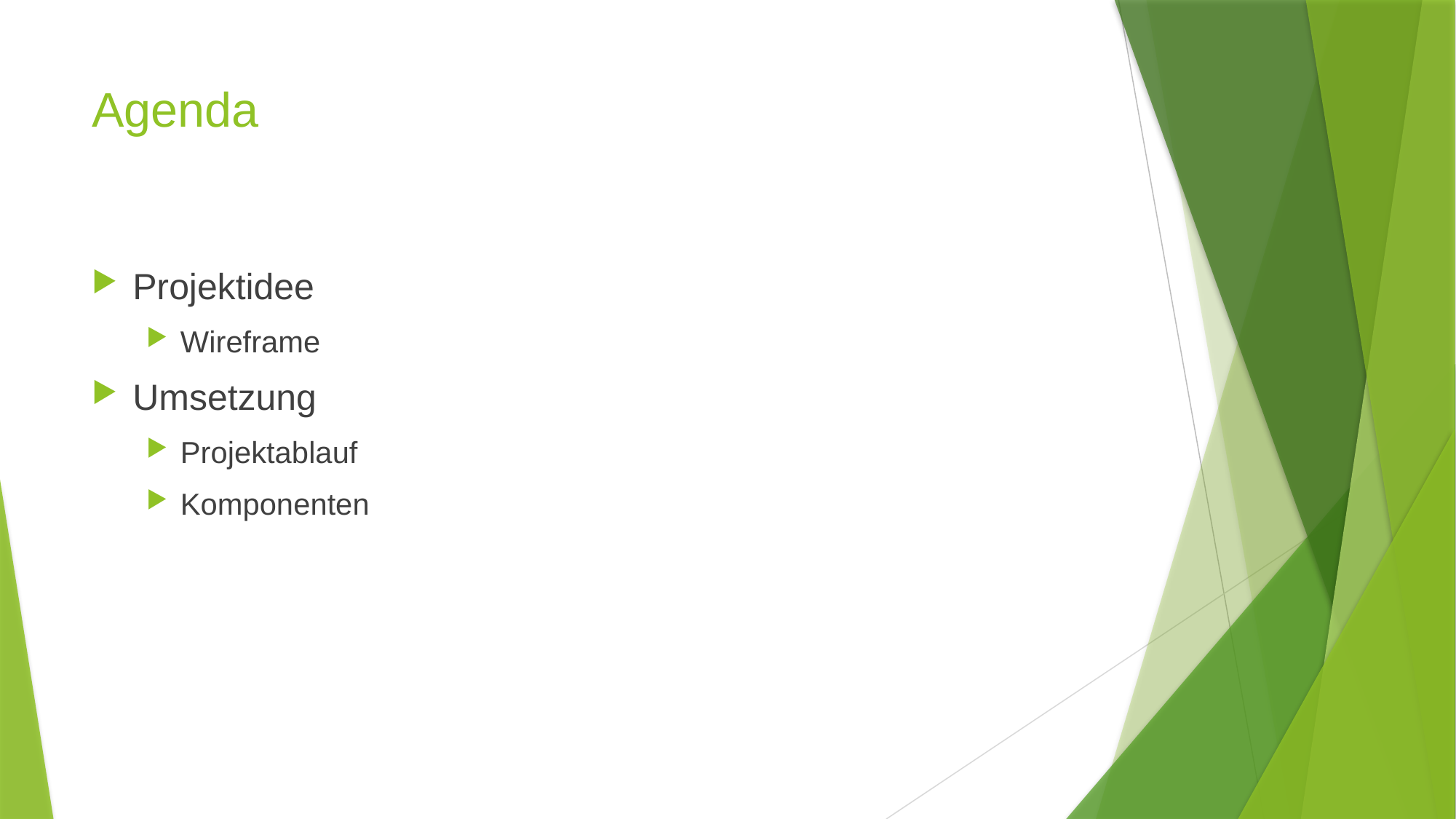

# Agenda
Projektidee
Wireframe
Umsetzung
Projektablauf
Komponenten